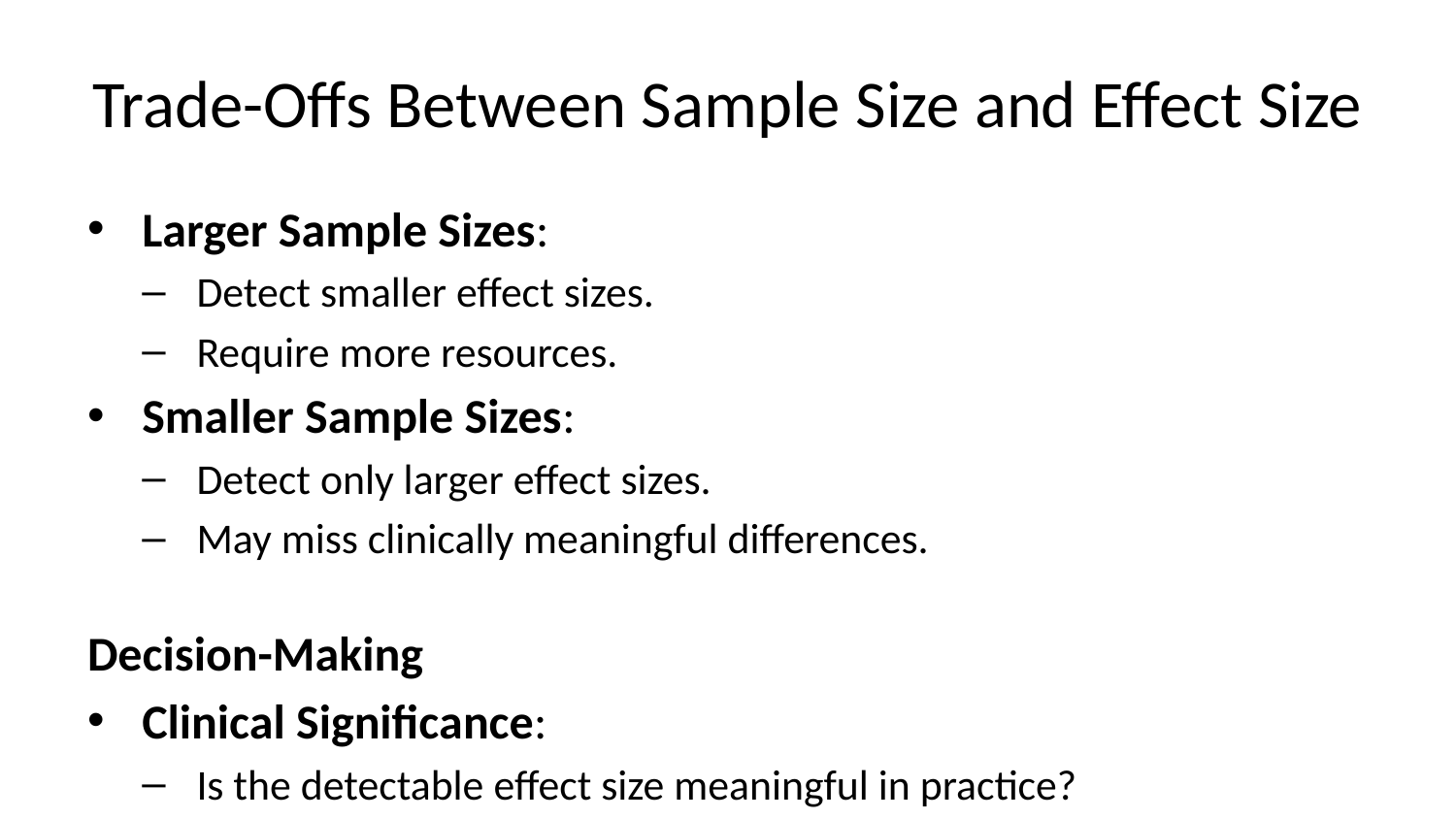

# Trade-Offs Between Sample Size and Effect Size
Larger Sample Sizes:
Detect smaller effect sizes.
Require more resources.
Smaller Sample Sizes:
Detect only larger effect sizes.
May miss clinically meaningful differences.
Decision-Making
Clinical Significance:
Is the detectable effect size meaningful in practice?
Feasibility:
Are the required resources available?
Balancing Act:
Optimize the study design within practical constraints.